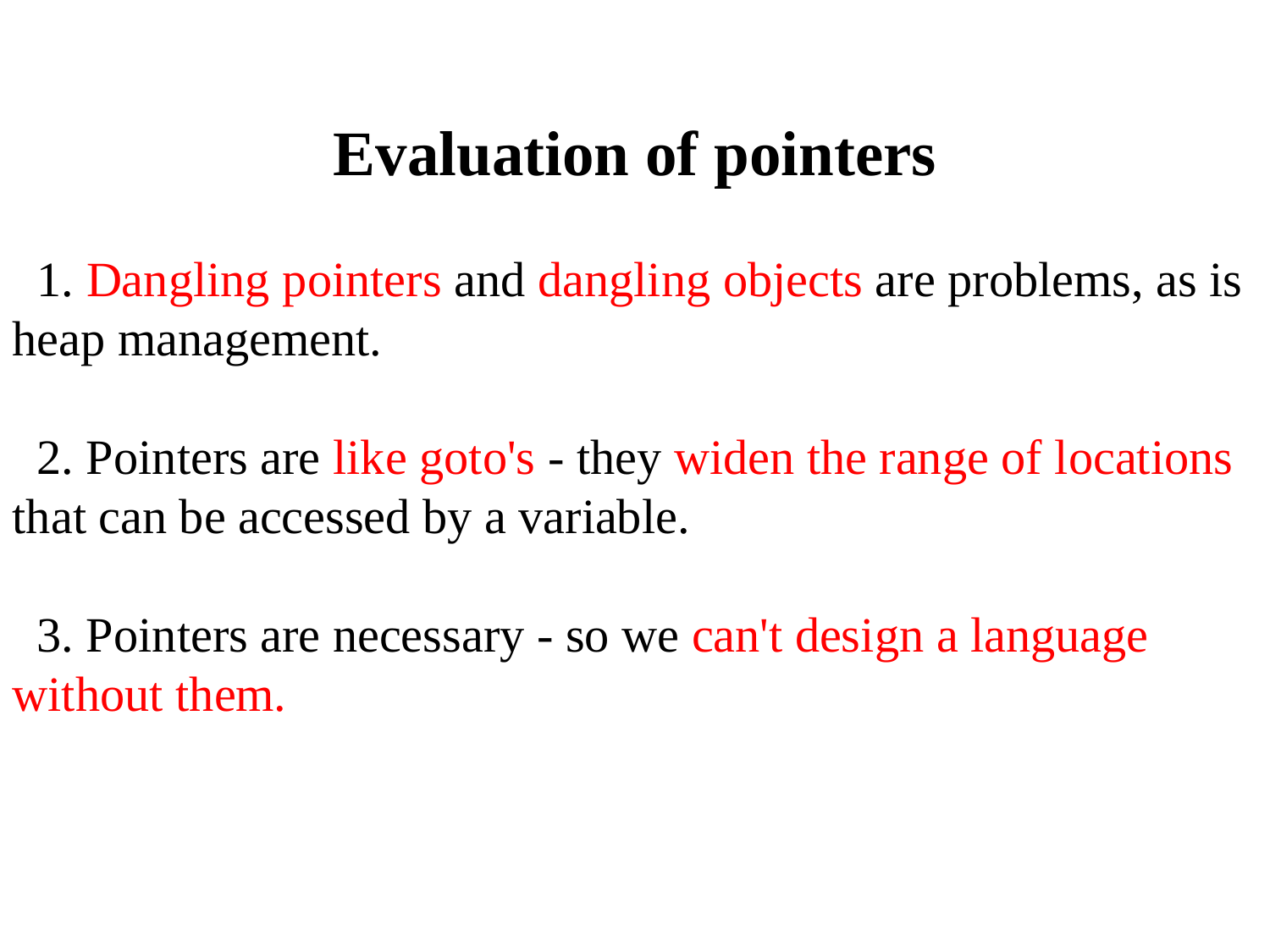

Evaluation of pointers

  1. Dangling pointers and dangling objects are problems, as is heap management.

  2. Pointers are like goto's - they widen the range of locations that can be accessed by a variable.

  3. Pointers are necessary - so we can't design a language without them.